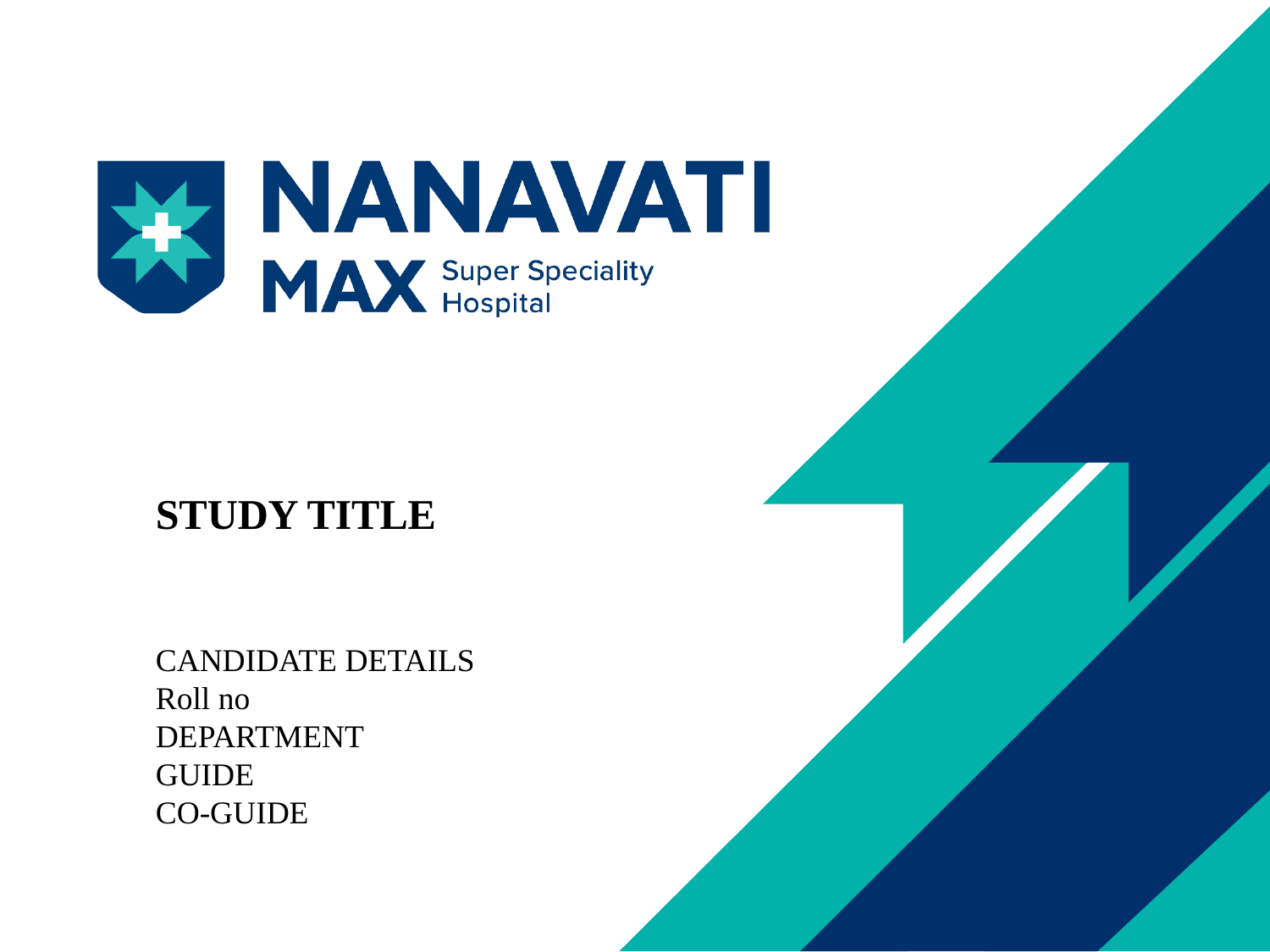

# STUDY TITLE CANDIDATE DETAILS Roll no DEPARTMENT GUIDE CO-GUIDE